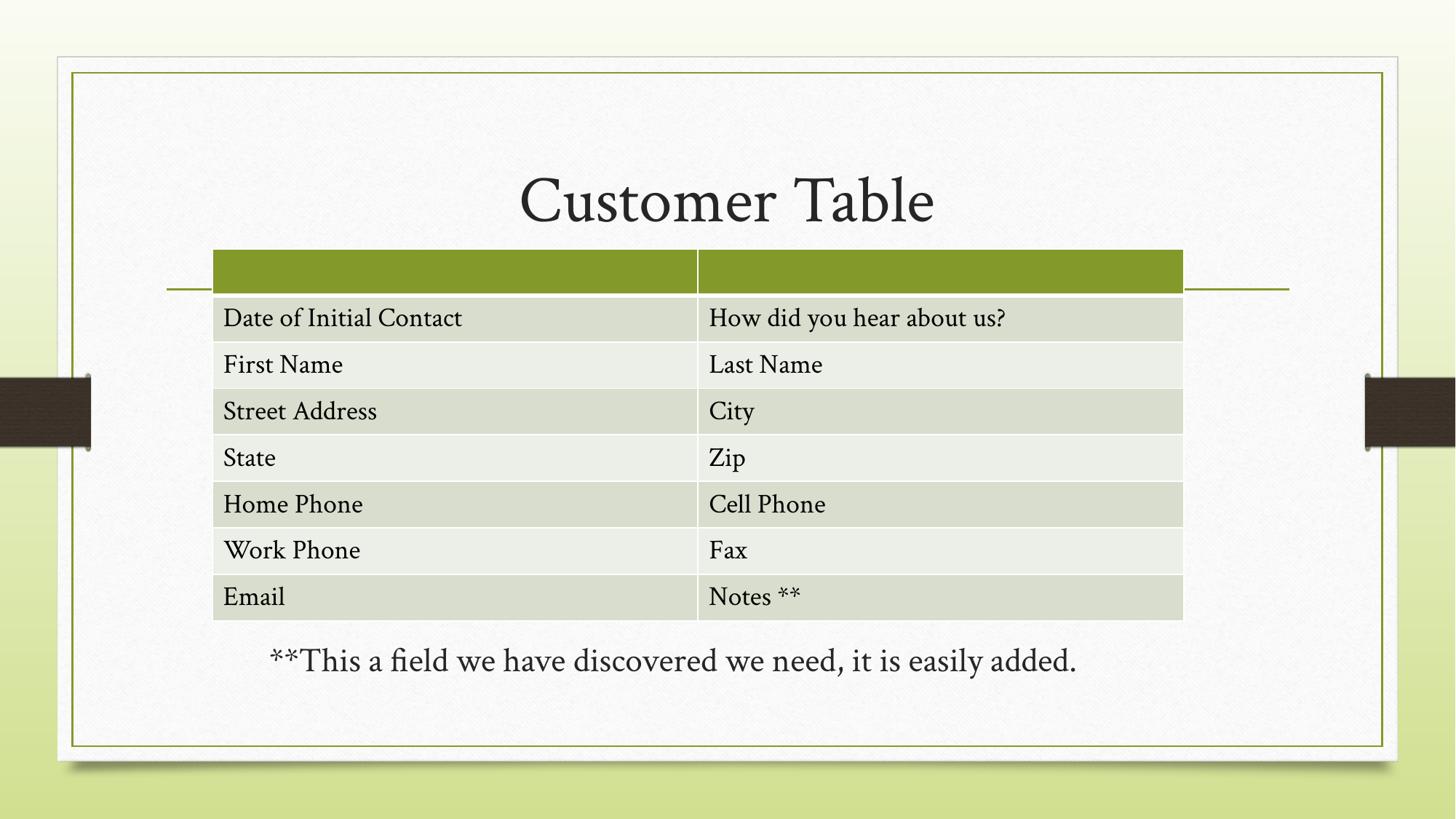

# Customer Table
|  |  |
| --- | --- |
| Date of Initial Contact | How did you hear about us? |
| First Name | Last Name |
| Street Address | City |
| State | Zip |
| Home Phone | Cell Phone |
| Work Phone | Fax |
| Email | Notes \*\* |

	**This a field we have discovered we need, it is easily added.